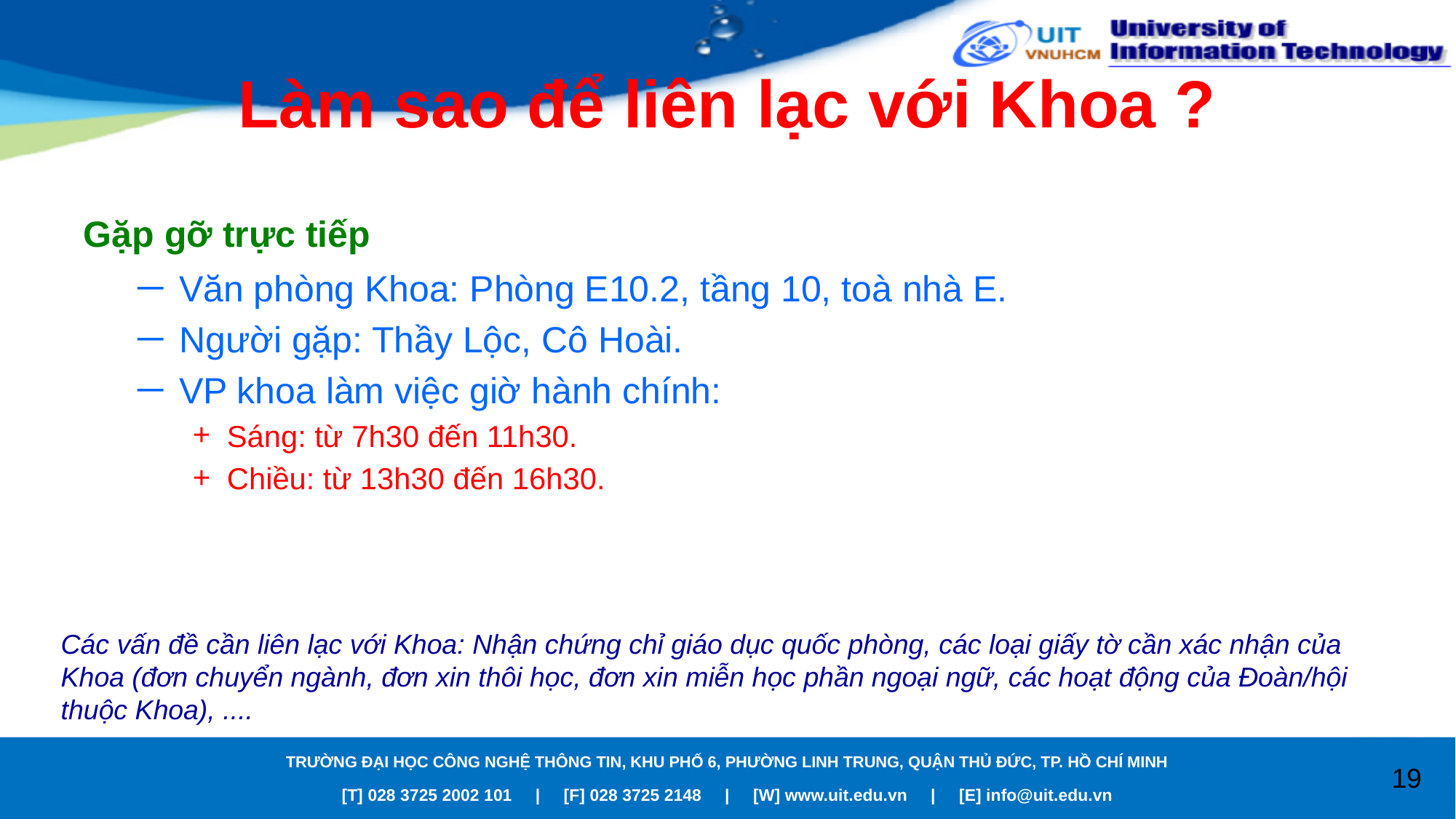

# Làm sao để liên lạc với Khoa ?
Gặp gỡ trực tiếp
Văn phòng Khoa: Phòng E10.2, tầng 10, toà nhà E.
Người gặp: Thầy Lộc, Cô Hoài.
VP khoa làm việc giờ hành chính:
Sáng: từ 7h30 đến 11h30.
Chiều: từ 13h30 đến 16h30.

Các vấn đề cần liên lạc với Khoa: Nhận chứng chỉ giáo dục quốc phòng, các loại giấy tờ cần xác nhận của Khoa (đơn chuyển ngành, đơn xin thôi học, đơn xin miễn học phần ngoại ngữ, các hoạt động của Đoàn/hội thuộc Khoa), ....